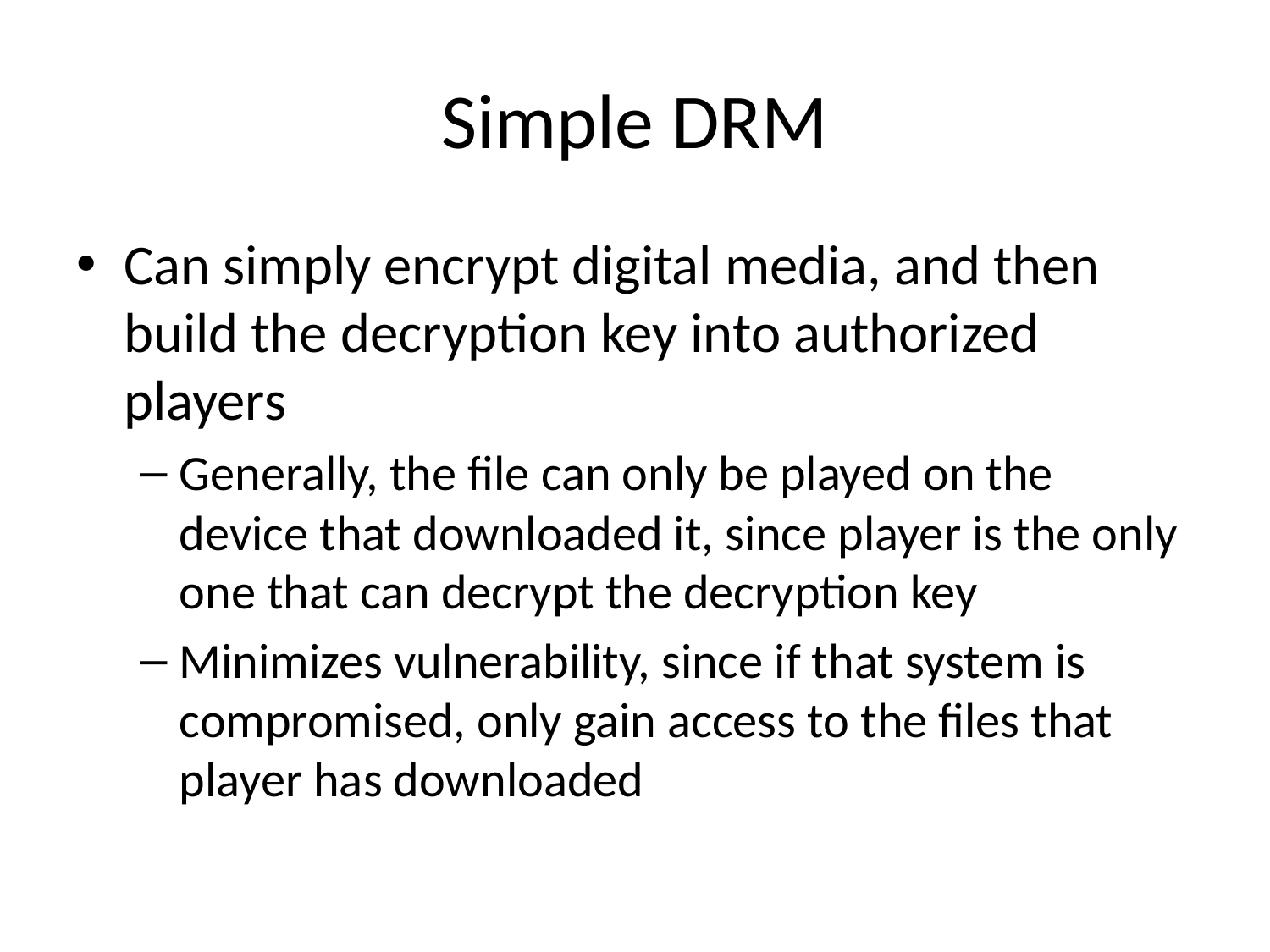

# Simple DRM
Can simply encrypt digital media, and then build the decryption key into authorized players
Generally, the file can only be played on the device that downloaded it, since player is the only one that can decrypt the decryption key
Minimizes vulnerability, since if that system is compromised, only gain access to the files that player has downloaded